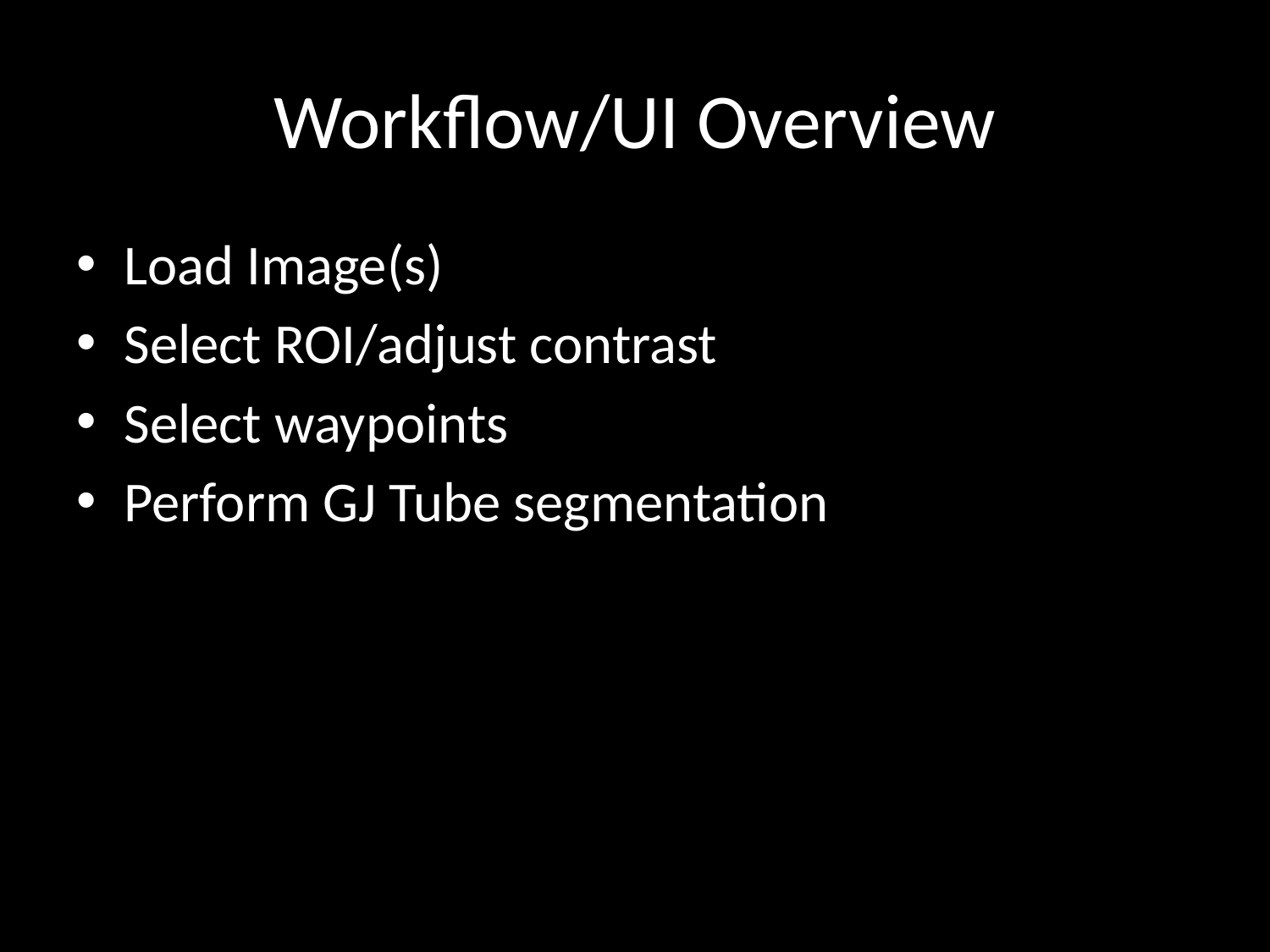

# Workflow/UI Overview
Load Image(s)
Select ROI/adjust contrast
Select waypoints
Perform GJ Tube segmentation